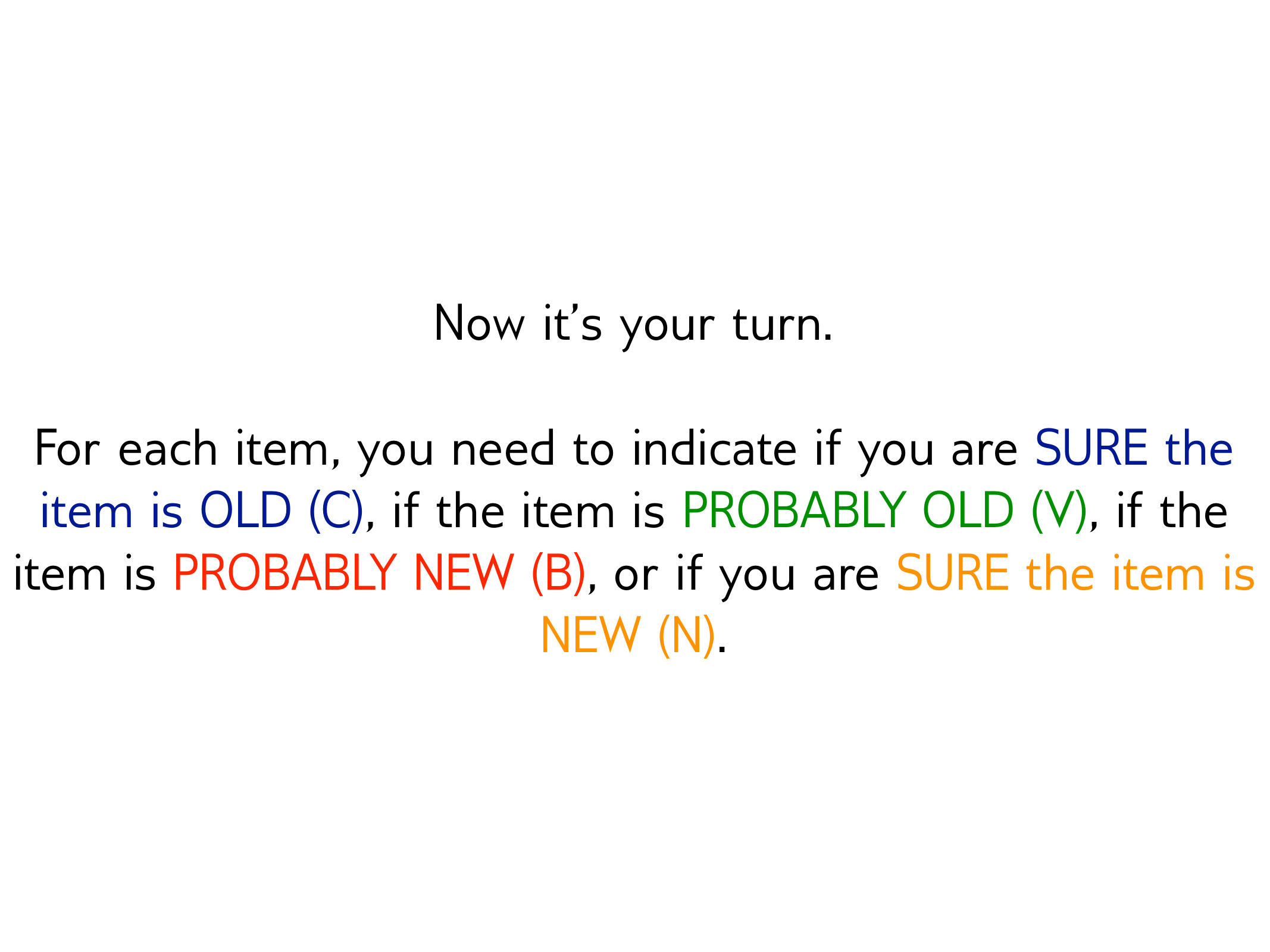

Now it’s your turn.

For each item, you need to indicate if you are SURE the item is OLD (C), if the item is PROBABLY OLD (V), if the item is PROBABLY NEW (B), or if you are SURE the item is NEW (N).